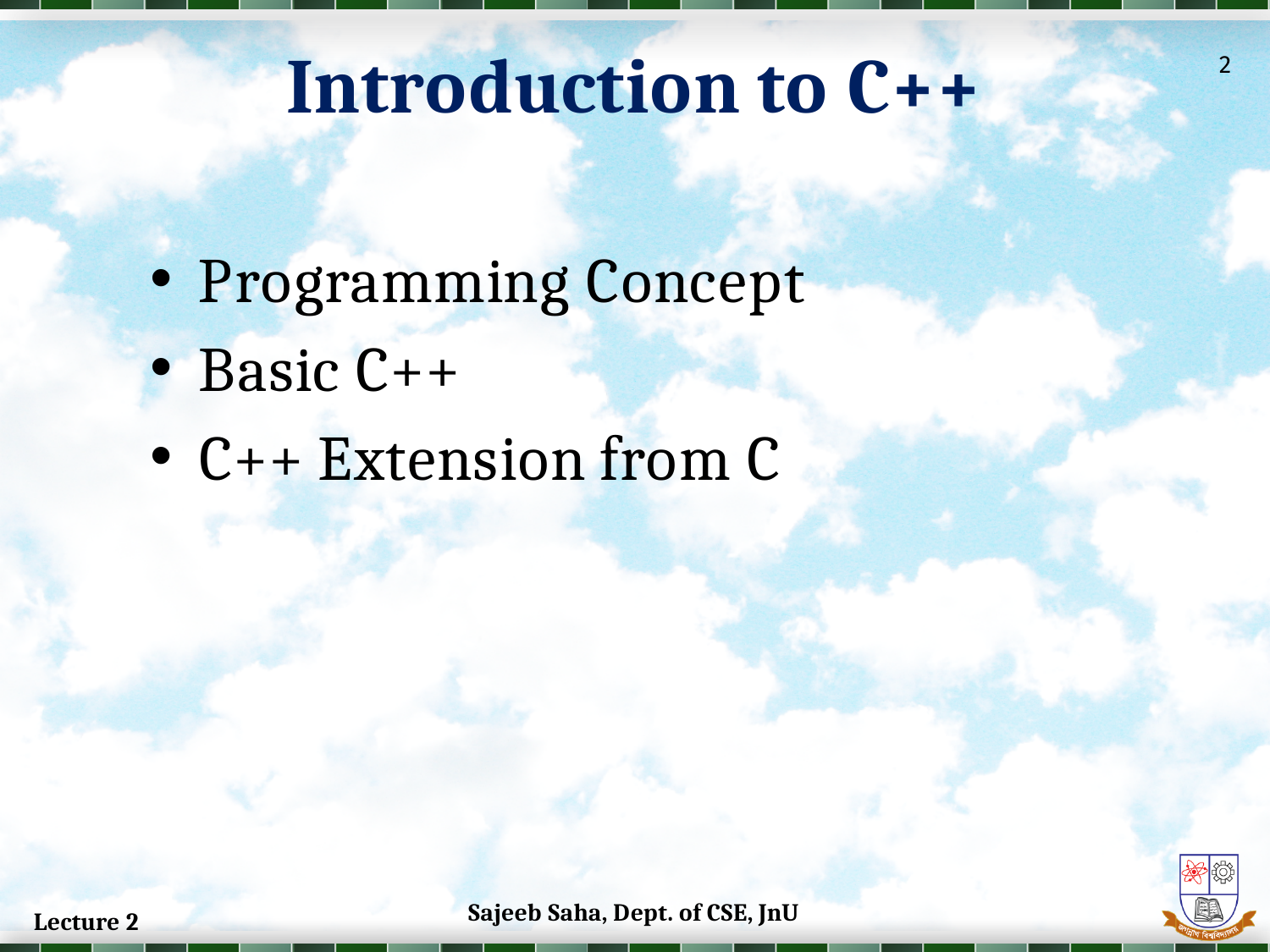

Introduction to C++
2
Programming Concept
Basic C++
C++ Extension from C

Sajeeb Saha, Dept. of CSE, JnU